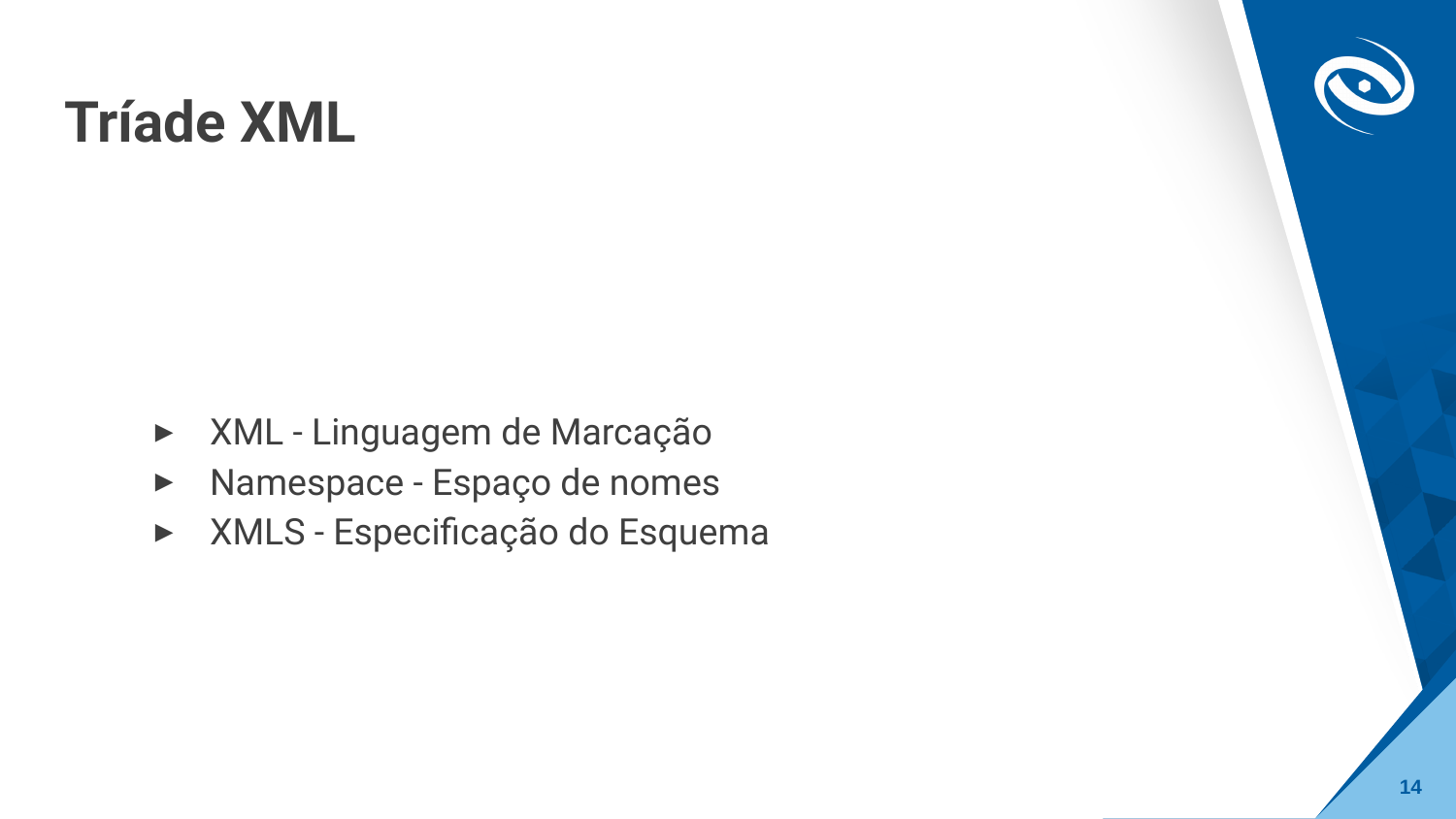

# Tríade XML

XML - Linguagem de Marcação
Namespace - Espaço de nomes
XMLS - Especificação do Esquema
14